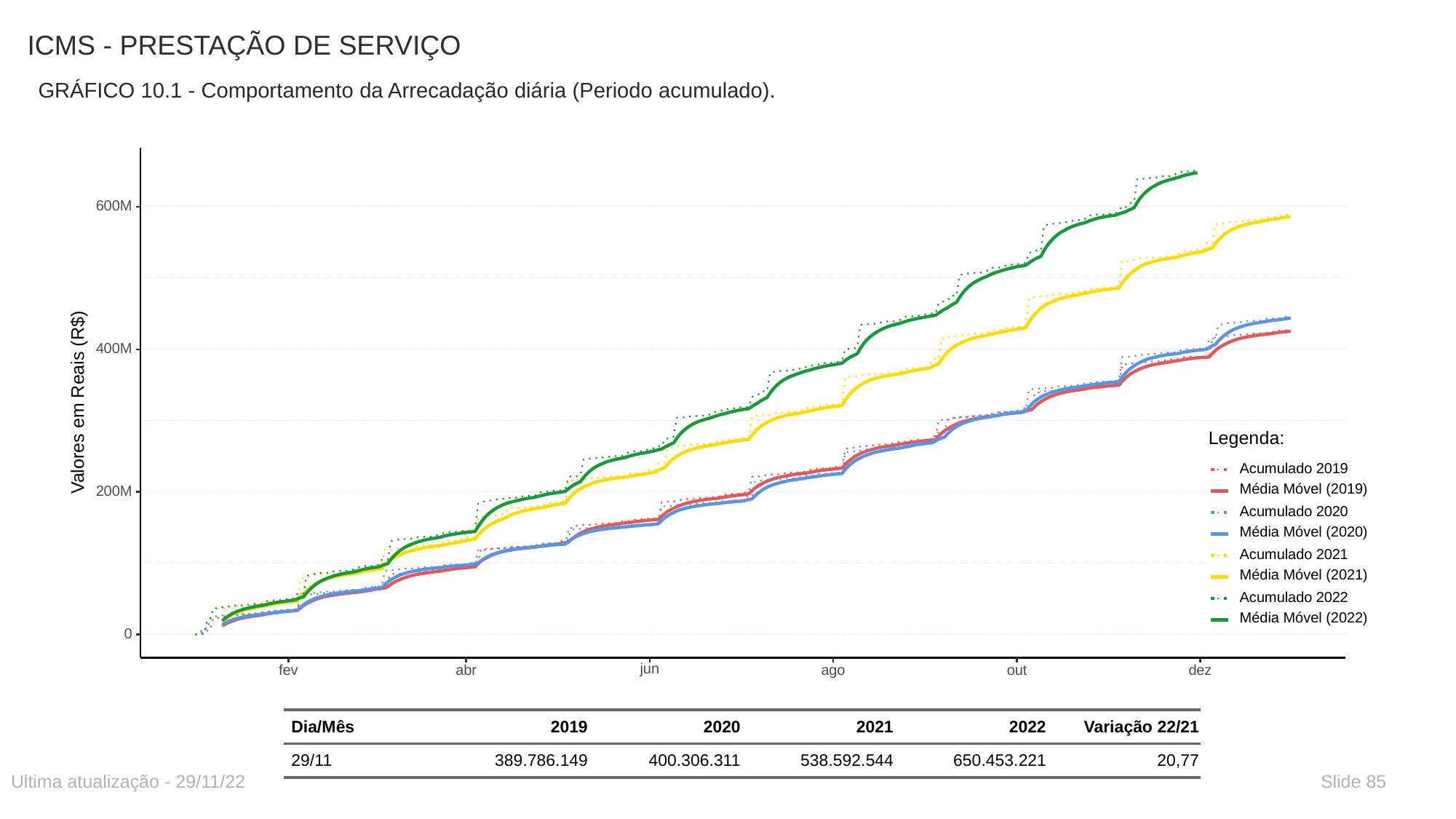

# ICMS - PRESTAÇÃO DE SERVIÇO
GRÁFICO 10.1 - Comportamento da Arrecadação diária (Periodo acumulado).

600M

400M

 Valores em Reais (R$)

Legenda:

Acumulado 2019

Média Móvel (2019)
200M

Acumulado 2020

Média Móvel (2020)

Acumulado 2021

Média Móvel (2021)

Acumulado 2022

Média Móvel (2022)

0

jun
ago
fev
abr
dez
out

| Dia/Mês | 2019 | 2020 | 2021 | 2022 | Variação 22/21 |
| --- | --- | --- | --- | --- | --- |
| 29/11 | 389.786.149 | 400.306.311 | 538.592.544 | 650.453.221 | 20,77 |
Ultima atualização - 29/11/22
Slide 85